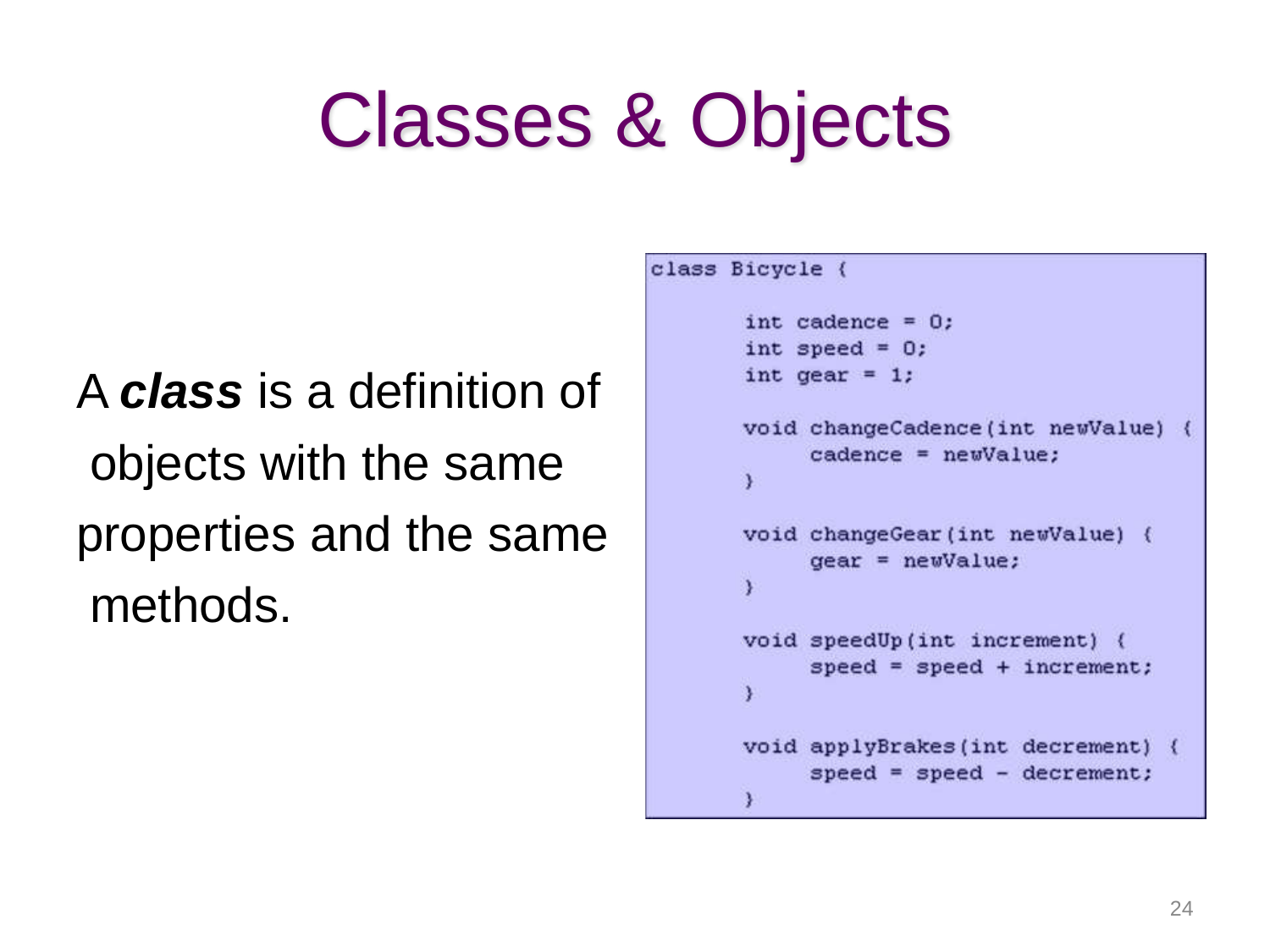

# Classes & Objects

A class is a definition of  objects with the same  properties and the same  methods.
24